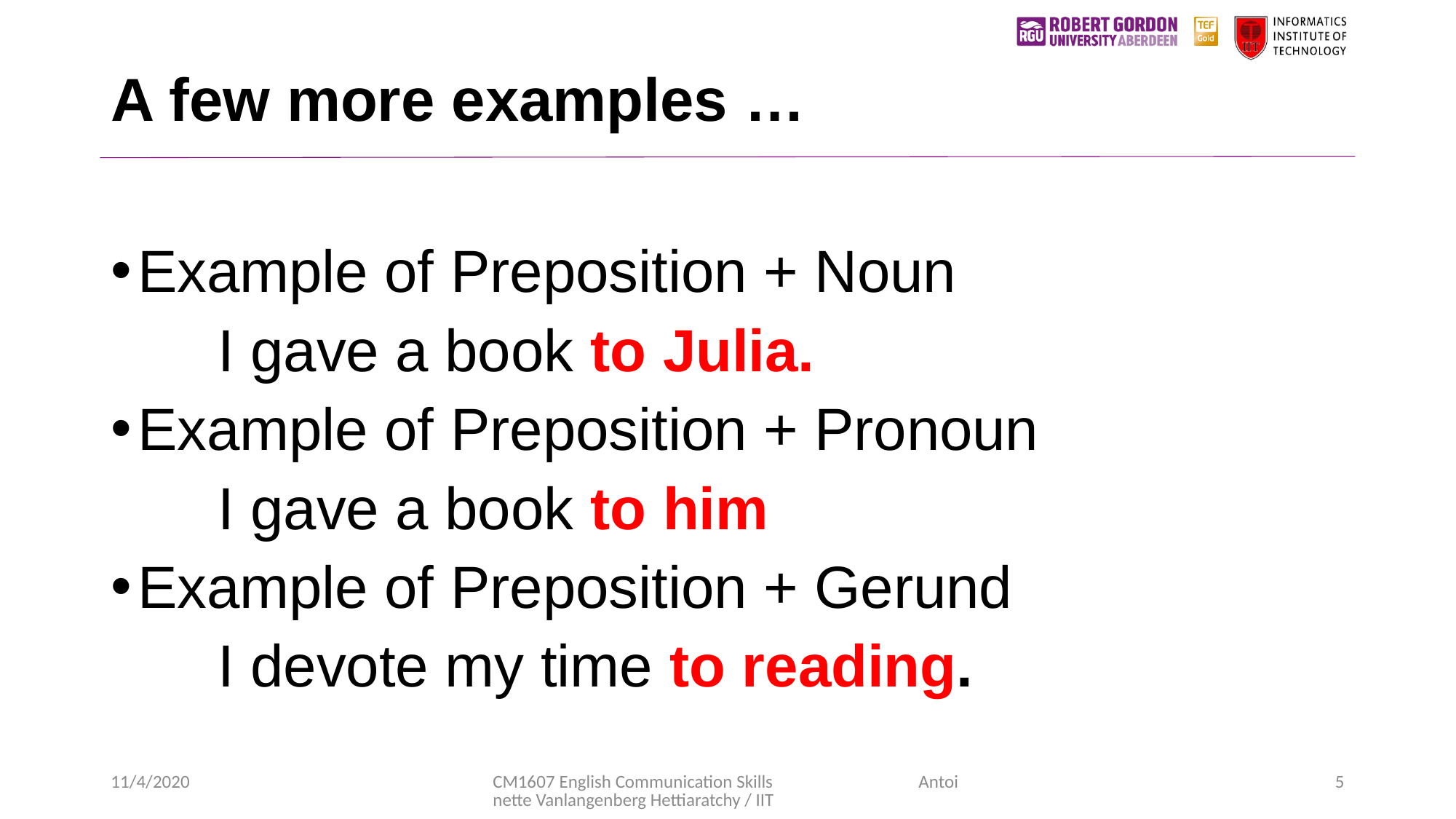

# A few more examples …

Example of Preposition + Noun
	I gave a book to Julia.
Example of Preposition + Pronoun
	I gave a book to him
Example of Preposition + Gerund
	I devote my time to reading.

11/4/2020
CM1607 English Communication Skills                                   Antoinette Vanlangenberg Hettiaratchy / IIT
5